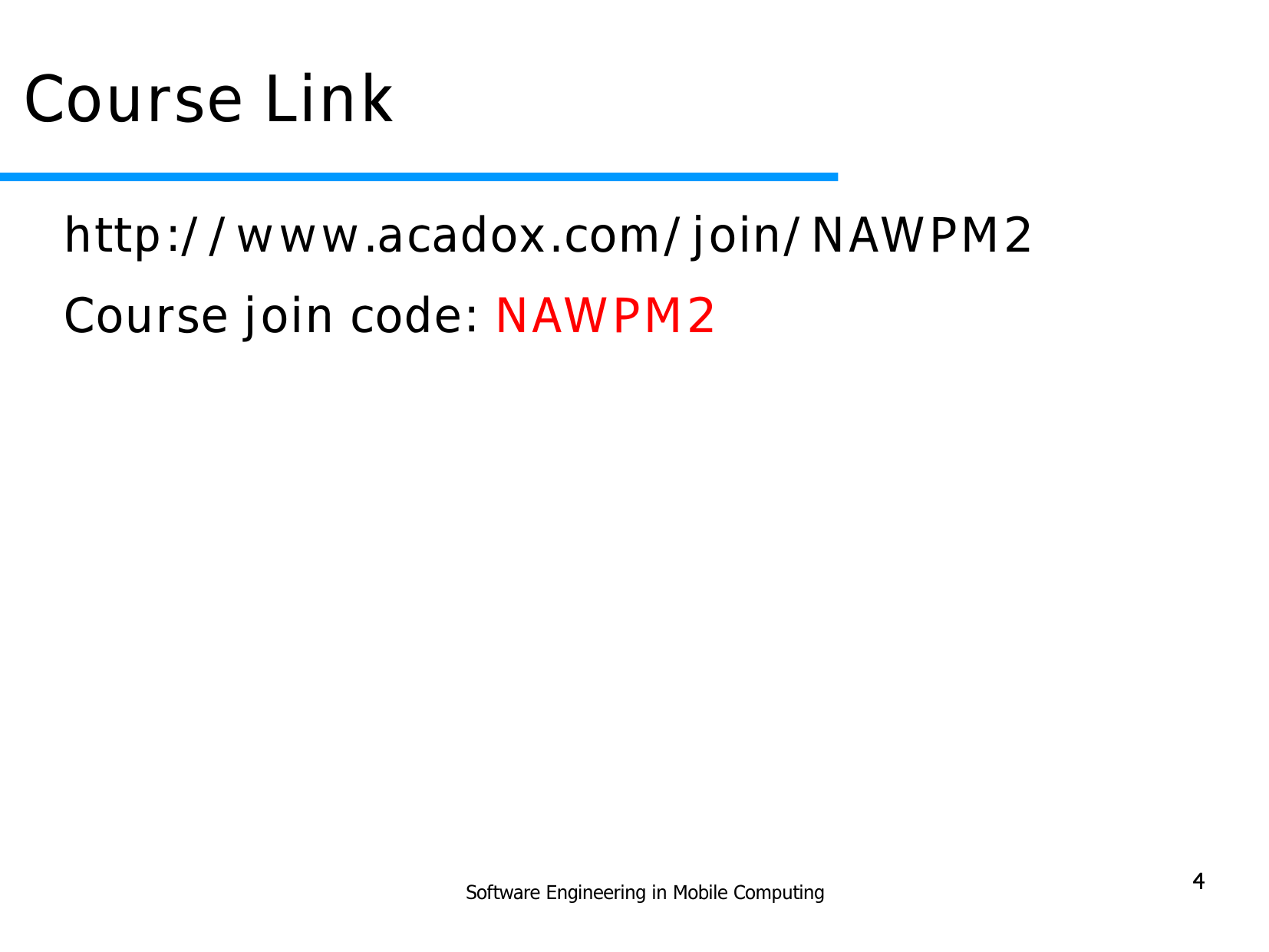

Course Link
http://www.acadox.com/join/NAWPM2
Course join code: NAWPM2
4
Software Engineering in Mobile Computing